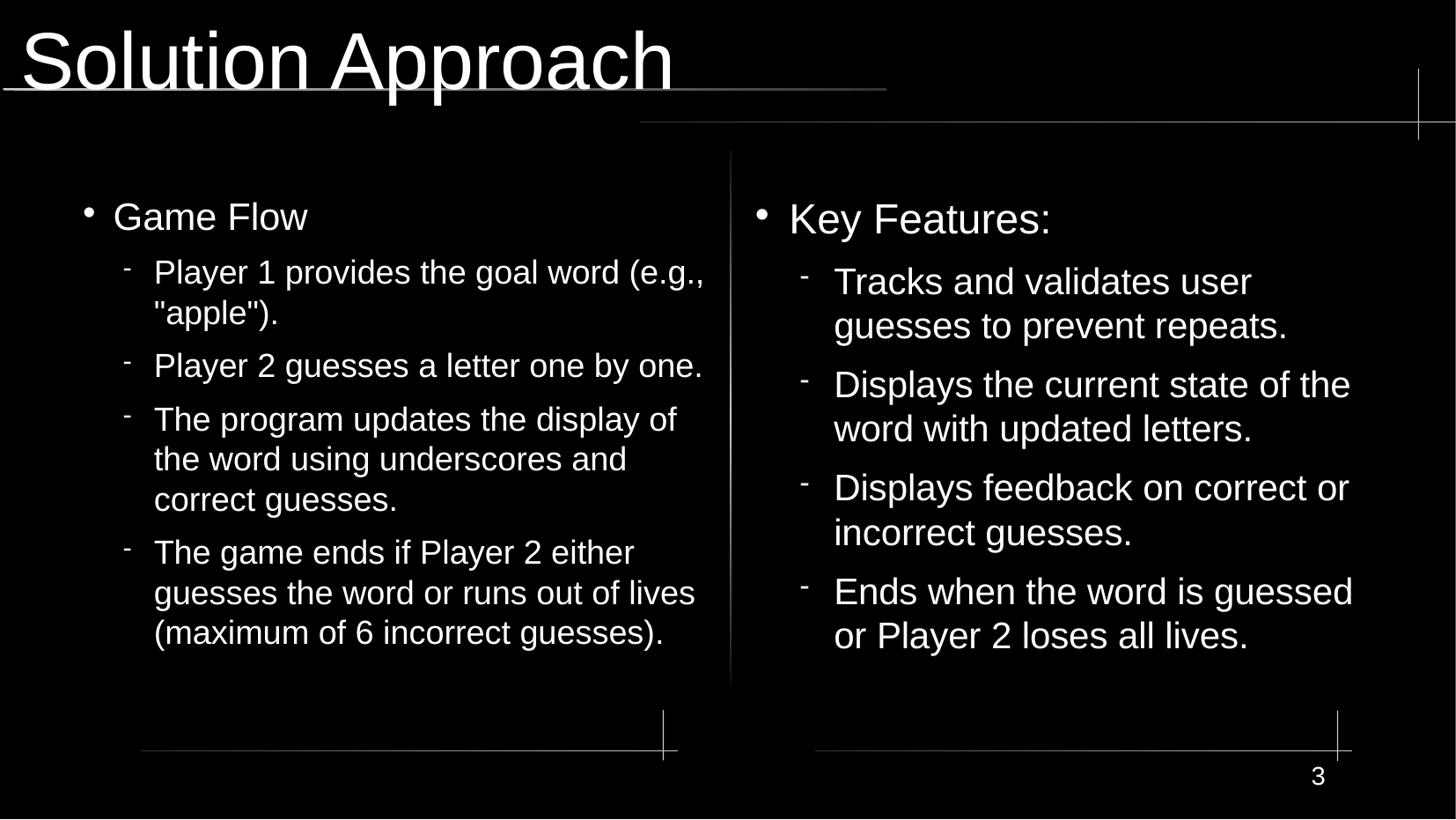

# Solution Approach
Game Flow
Player 1 provides the goal word (e.g., "apple").
Player 2 guesses a letter one by one.
The program updates the display of the word using underscores and correct guesses.
The game ends if Player 2 either guesses the word or runs out of lives (maximum of 6 incorrect guesses).
Key Features:
Tracks and validates user guesses to prevent repeats.
Displays the current state of the word with updated letters.
Displays feedback on correct or incorrect guesses.
Ends when the word is guessed or Player 2 loses all lives.
3